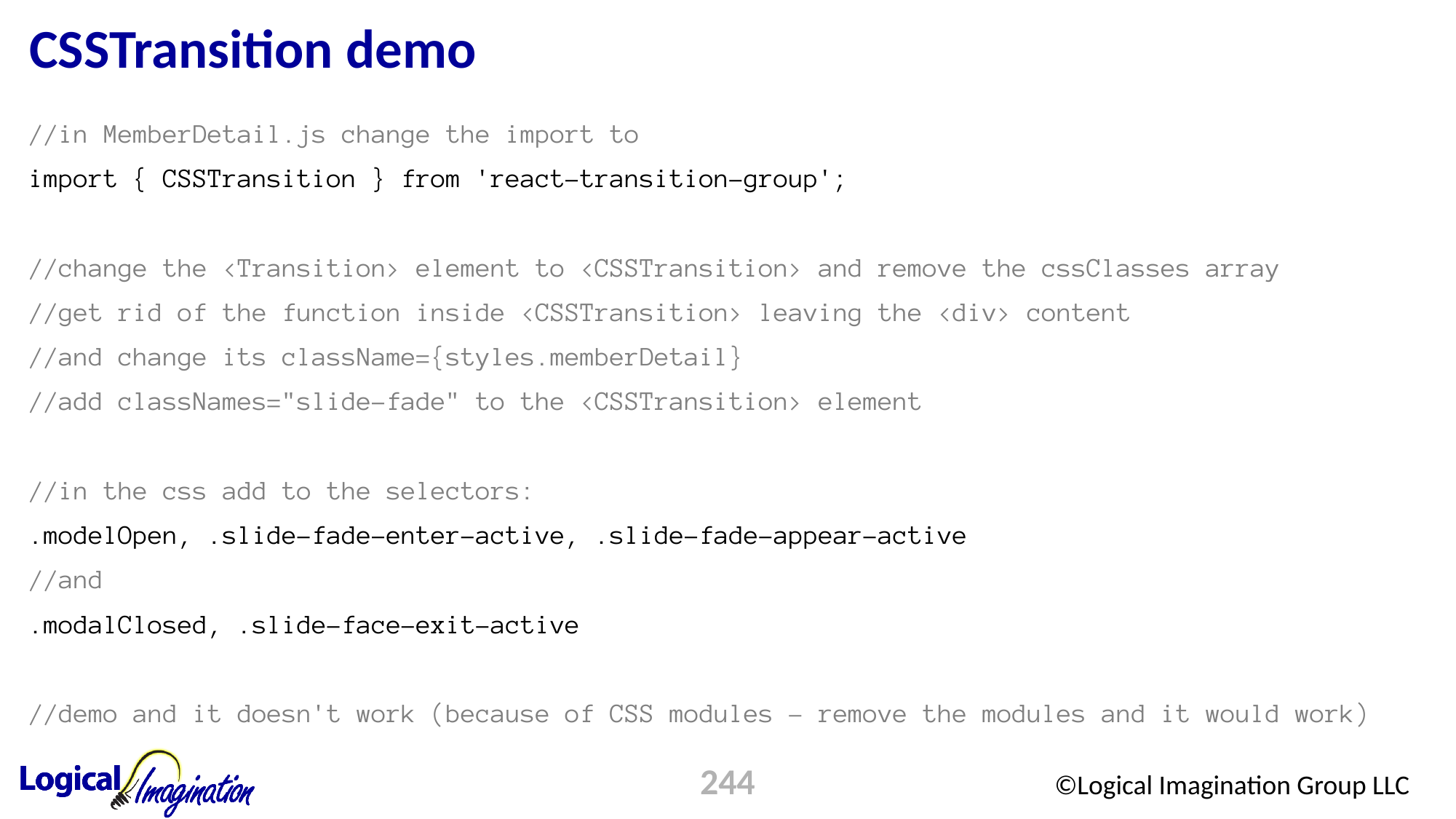

# CSSTransition demo
//in MemberDetail.js change the import to
import { CSSTransition } from 'react-transition-group';

//change the <Transition> element to <CSSTransition> and remove the cssClasses array
//get rid of the function inside <CSSTransition> leaving the <div> content
//and change its className={styles.memberDetail}
//add classNames="slide-fade" to the <CSSTransition> element

//in the css add to the selectors:
.modelOpen, .slide-fade-enter-active, .slide-fade-appear-active
//and
.modalClosed, .slide-face-exit-active

//demo and it doesn't work (because of CSS modules – remove the modules and it would work)

244